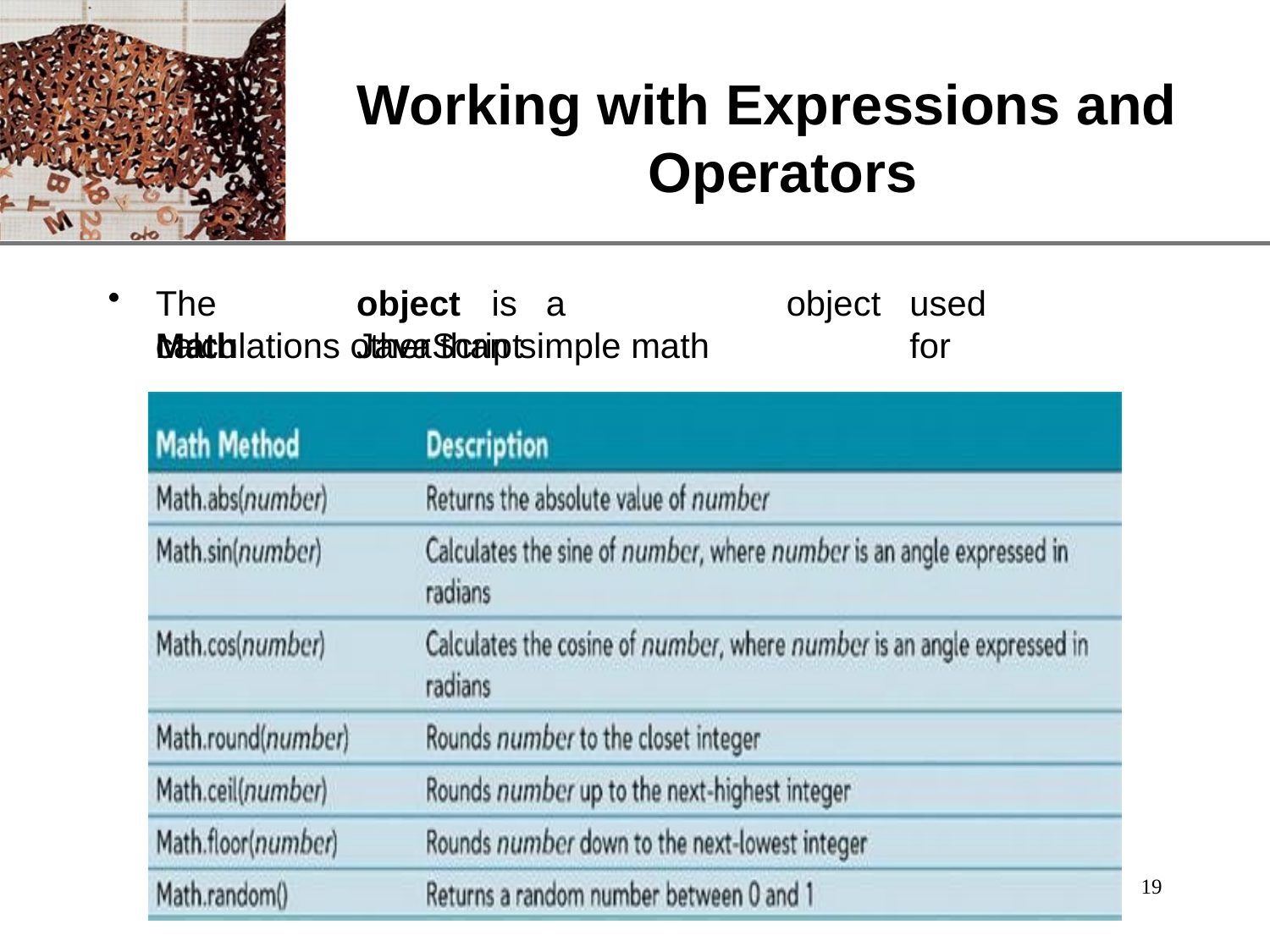

# Working with Expressions and  Operators
The	Math
object	is	a	JavaScript
object
used	for
calculations other than simple math

19